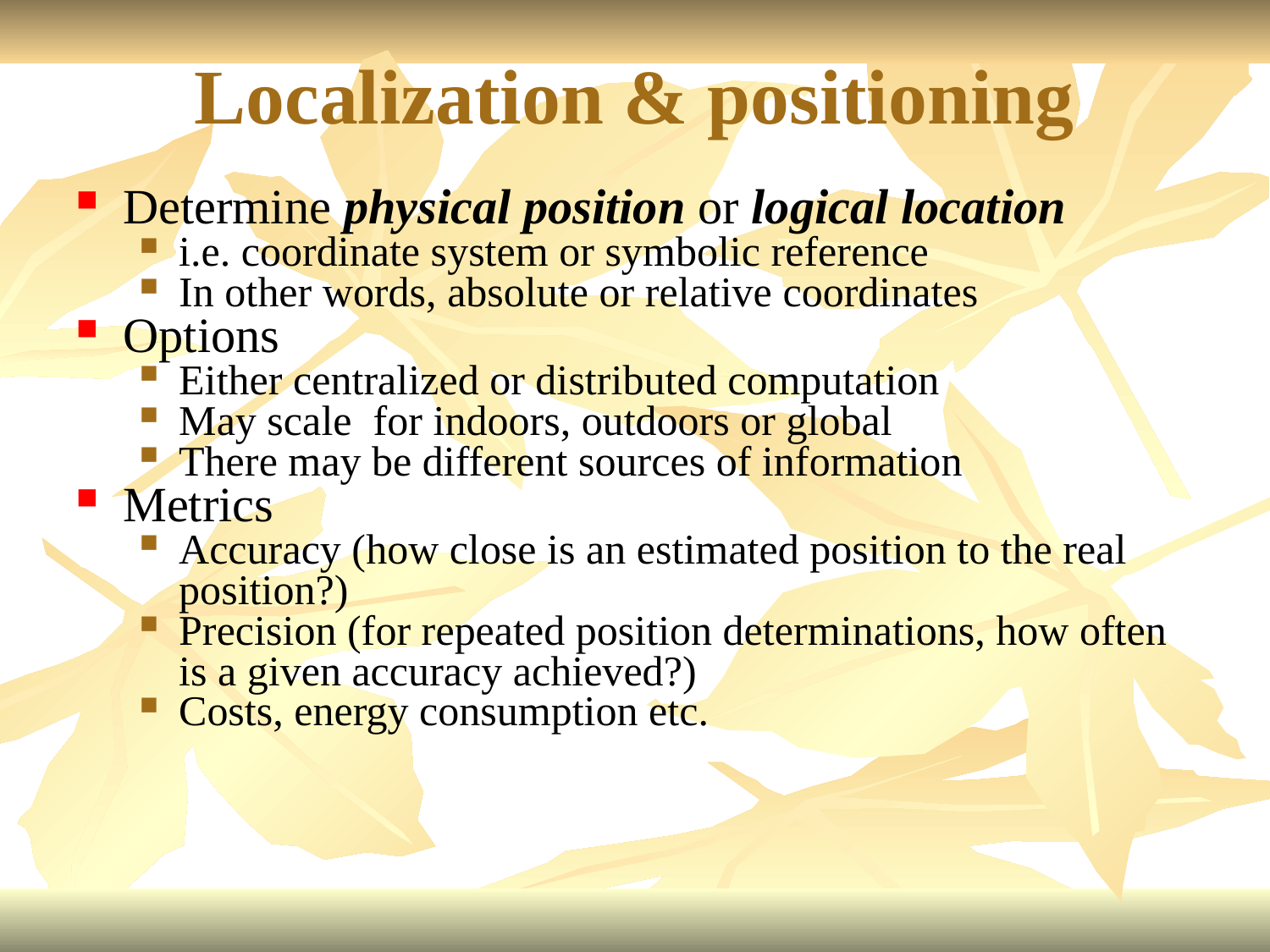

Localization & positioning
Determine physical position or logical location
i.e. coordinate system or symbolic reference
In other words, absolute or relative coordinates
Options
Either centralized or distributed computation
May scale  for indoors, outdoors or global
There may be different sources of information
Metrics
Accuracy (how close is an estimated position to the real position?)
Precision (for repeated position determinations, how often is a given accuracy achieved?)
Costs, energy consumption etc.